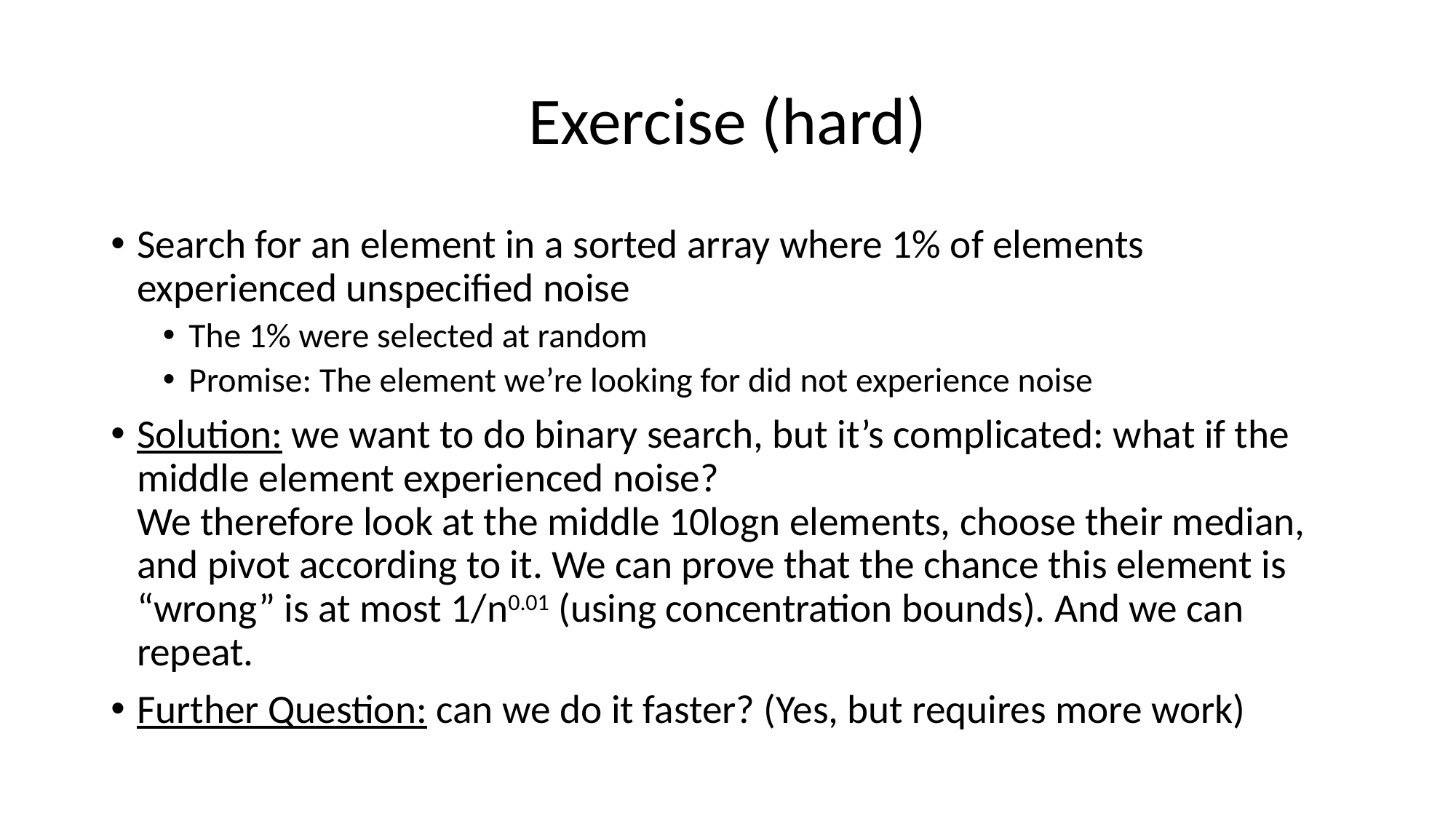

# Exercise (hard)
Search for an element in a sorted array where 1% of elements experienced unspecified noise
The 1% were selected at random
Promise: The element we’re looking for did not experience noise
Solution: we want to do binary search, but it’s complicated: what if the middle element experienced noise?
We therefore look at the middle 10logn elements, choose their median, and pivot according to it. We can prove that the chance this element is “wrong” is at most 1/n0.01 (using concentration bounds). And we can repeat.
Further Question: can we do it faster? (Yes, but requires more work)